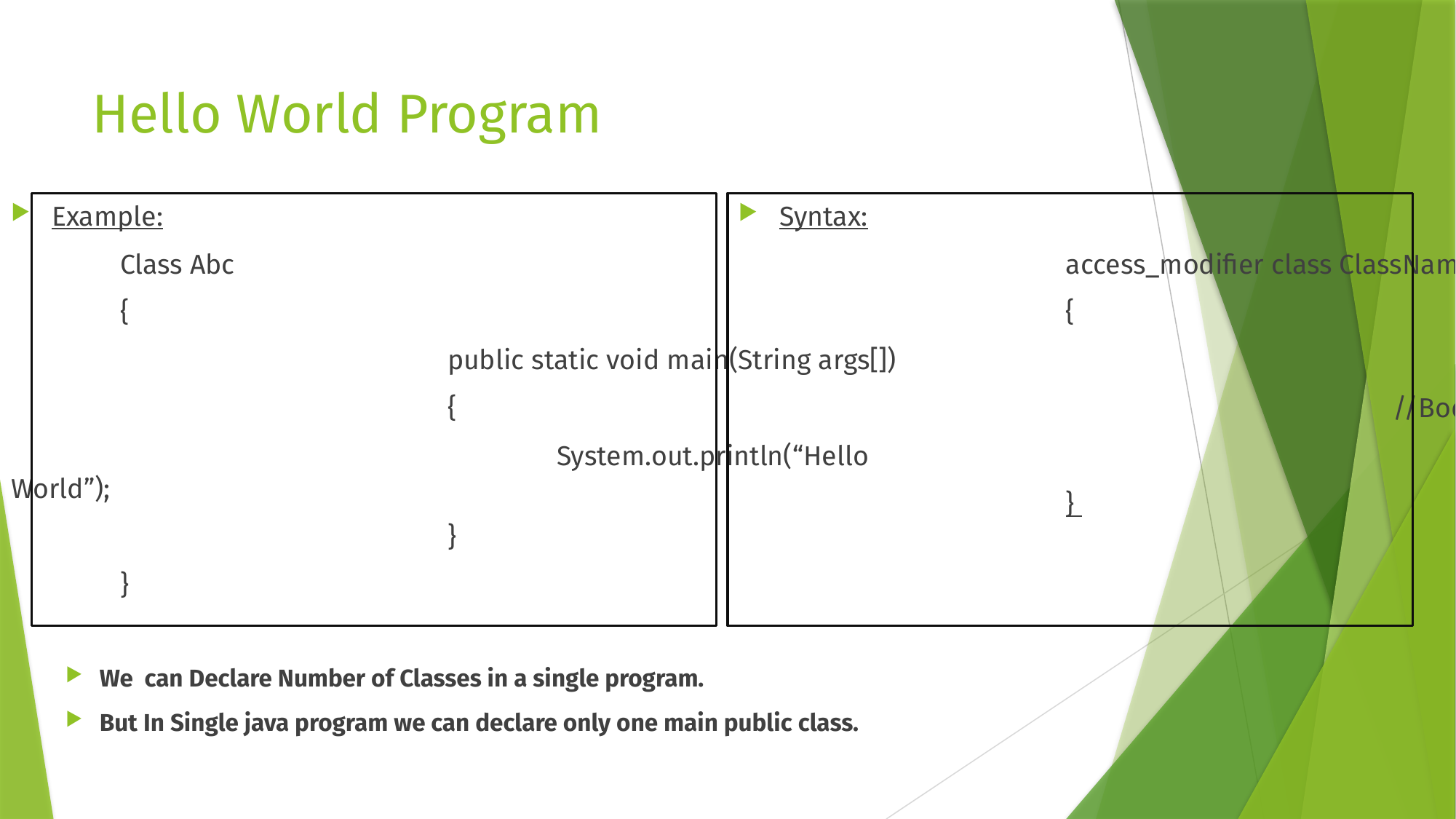

# Hello World Program
Example:
	Class Abc
	{
				public static void main(String args[])
				{
					System.out.println(“Hello World”);
				}
	}

We  can Declare Number of Classes in a single program.
But In Single java program we can declare only one main public class.

Syntax:
			access_modifier class ClassName
			{

						//Body

			}